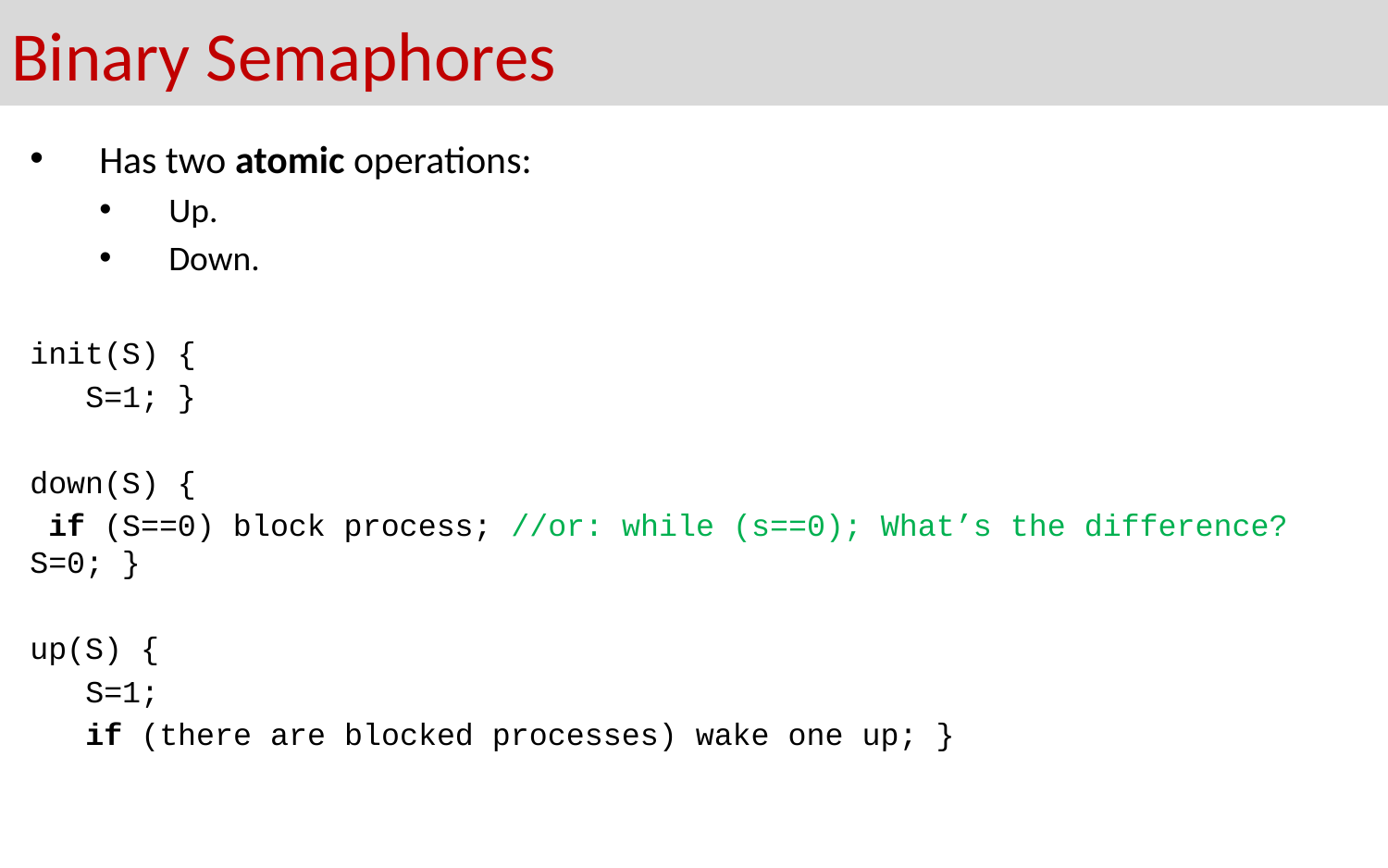

Binary Semaphores
Has two atomic operations:
Up.
Down.

init(S) {
   S=1; }

down(S) {
 if (S==0) block process; //or: while (s==0); What’s the difference?   S=0; }

up(S) {
   S=1;
   if (there are blocked processes) wake one up; }